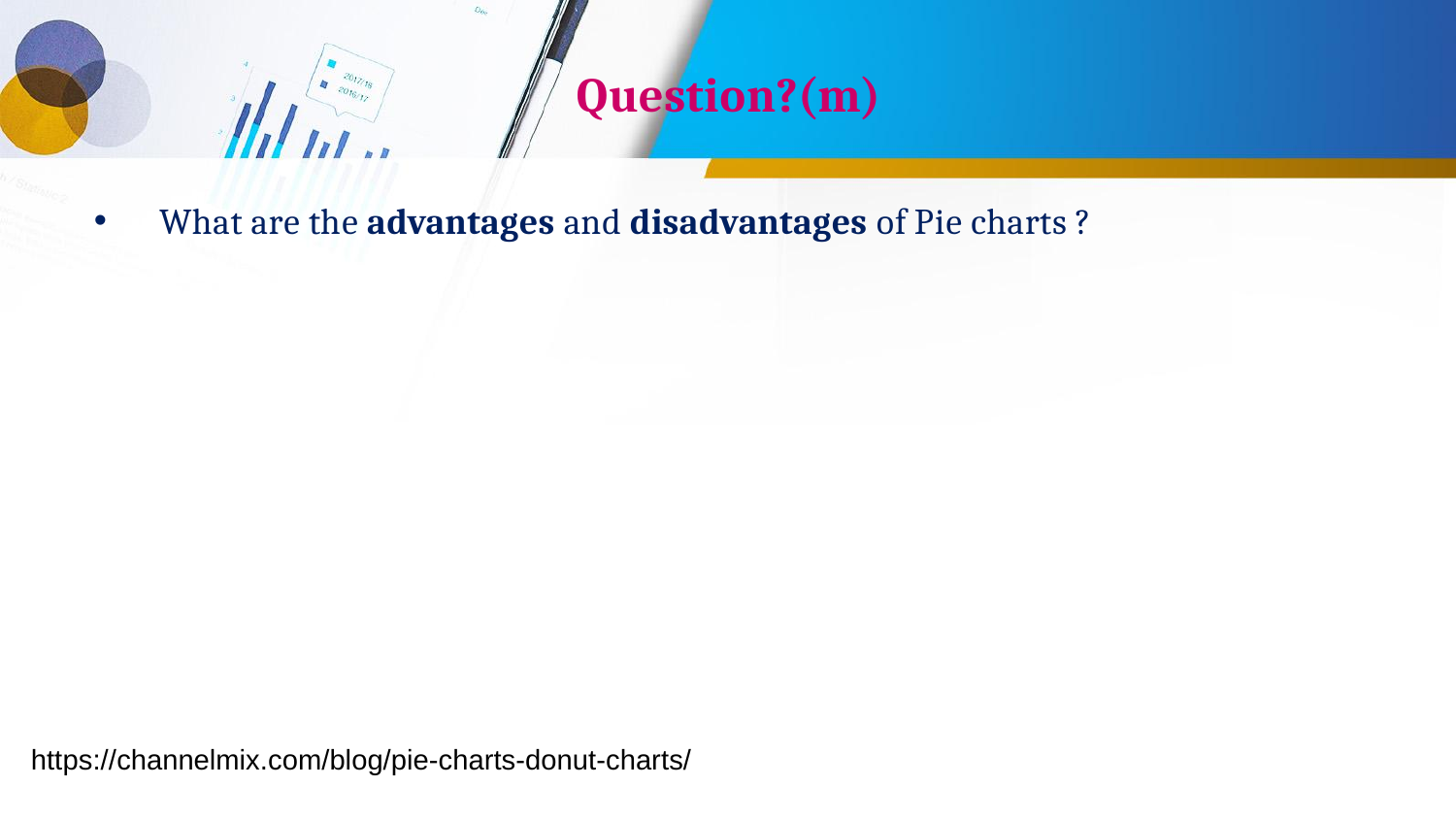

# Question?(m)
What are the advantages and disadvantages of Pie charts ?

https://channelmix.com/blog/pie-charts-donut-charts/